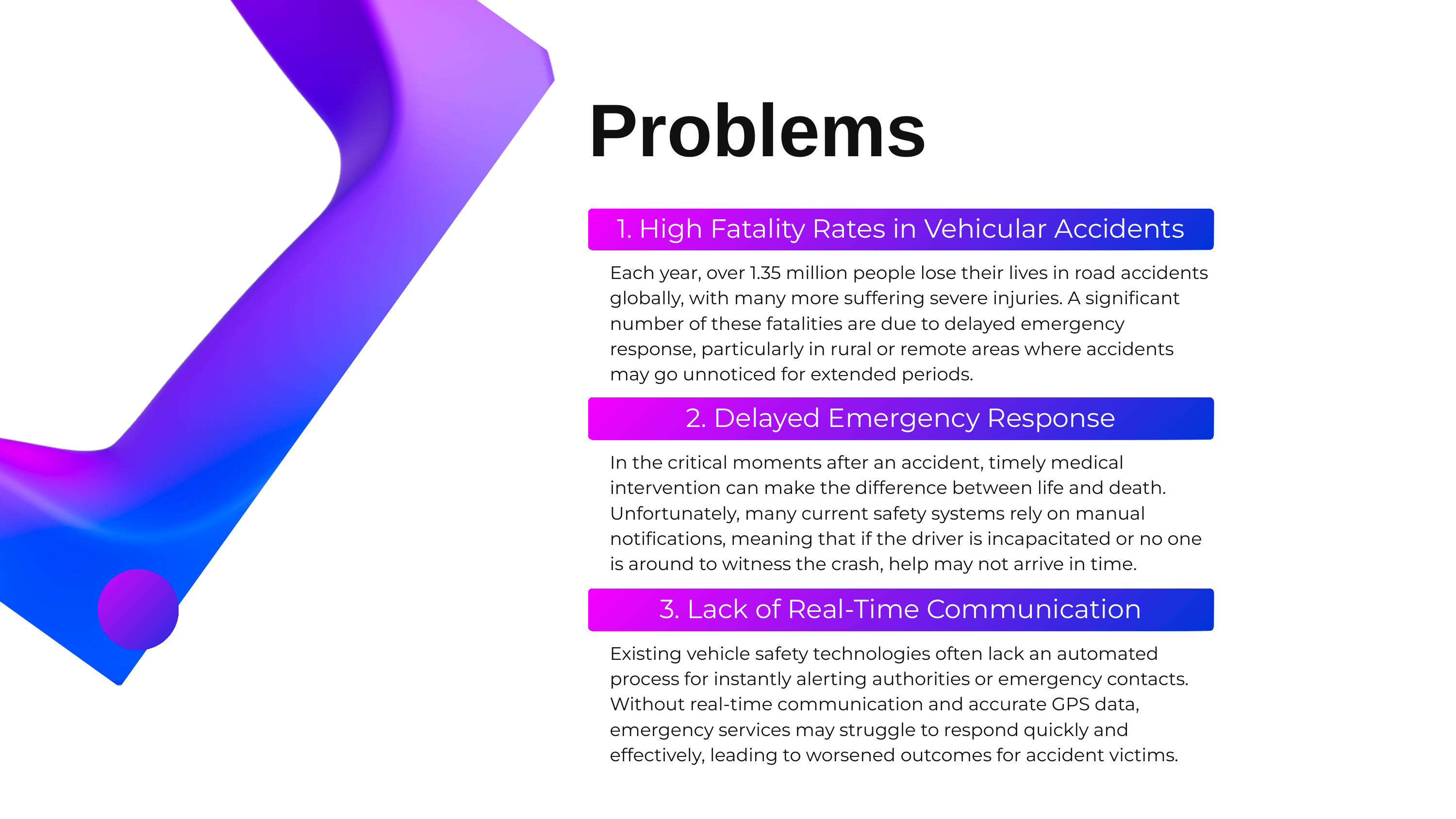

Problems

1. High Fatality Rates in Vehicular Accidents
Each year, over 1.35 million people lose their lives in road accidents globally, with many more suffering severe injuries. A significant number of these fatalities are due to delayed emergency response, particularly in rural or remote areas where accidents may go unnoticed for extended periods.

2. Delayed Emergency Response
In the critical moments after an accident, timely medical intervention can make the difference between life and death. Unfortunately, many current safety systems rely on manual notifications, meaning that if the driver is incapacitated or no one is around to witness the crash, help may not arrive in time.

3. Lack of Real-Time Communication
Existing vehicle safety technologies often lack an automated process for instantly alerting authorities or emergency contacts. Without real-time communication and accurate GPS data, emergency services may struggle to respond quickly and effectively, leading to worsened outcomes for accident victims.